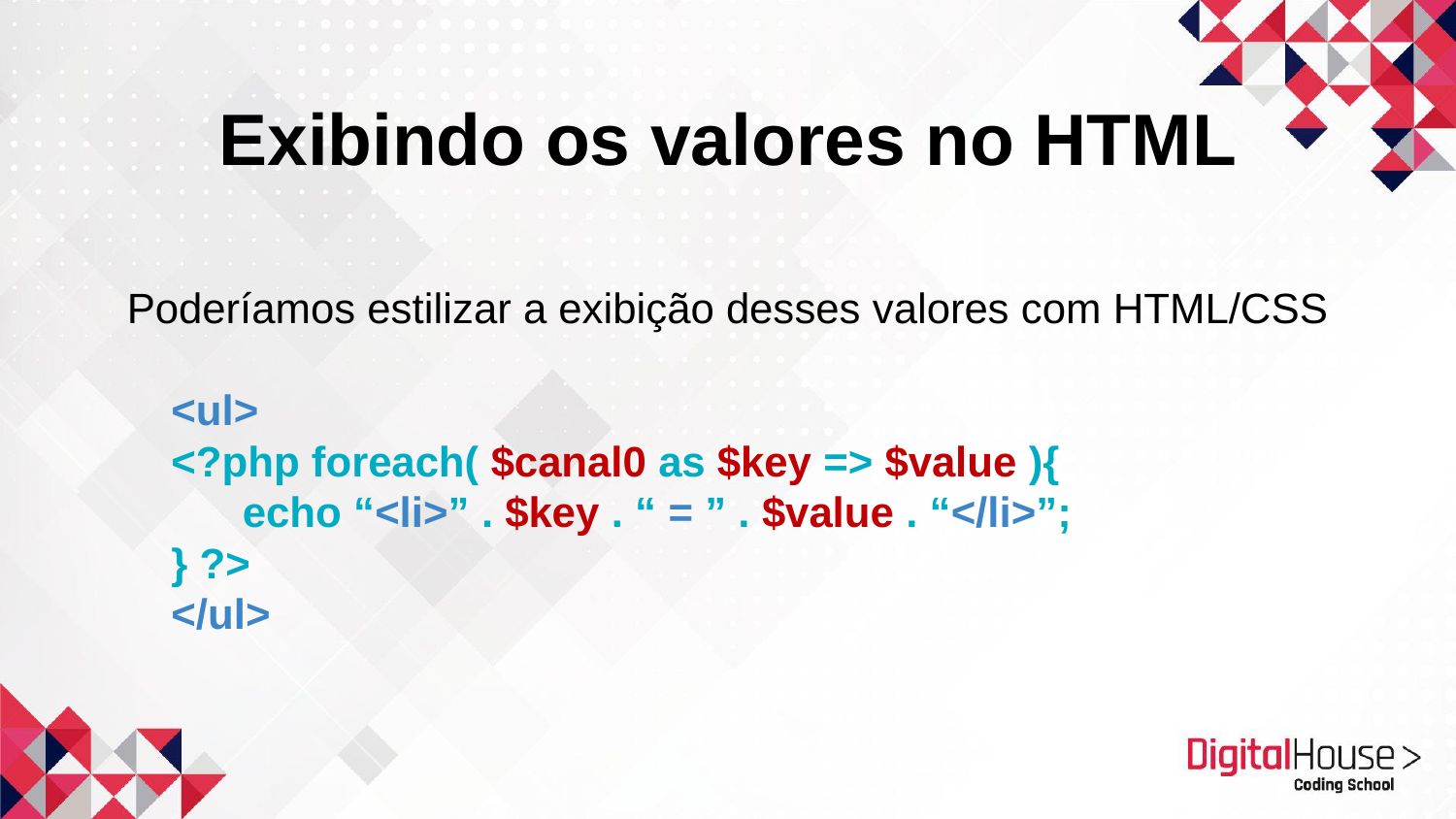

Exibindo os valores no HTML
Poderíamos estilizar a exibição desses valores com HTML/CSS
<ul>
<?php foreach( $canal0 as $key => $value ){
      echo “<li>” . $key . “ = ” . $value . “</li>”;
} ?>
</ul>